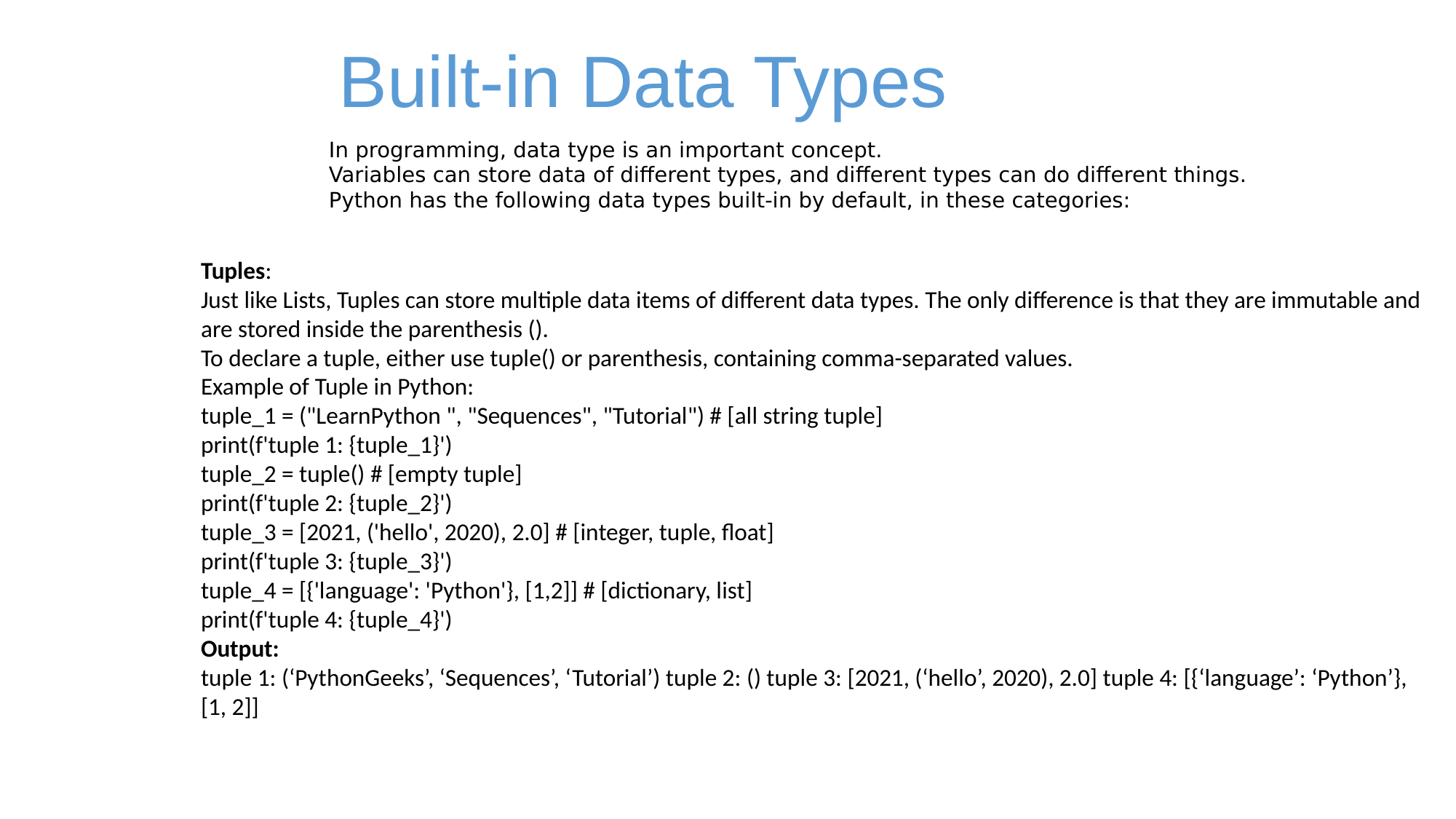

Built-in Data Types
In programming, data type is an important concept.
Variables can store data of different types, and different types can do different things.
Python has the following data types built-in by default, in these categories:

Tuples:
Just like Lists, Tuples can store multiple data items of different data types. The only difference is that they are immutable and are stored inside the parenthesis ().
To declare a tuple, either use tuple() or parenthesis, containing comma-separated values.
Example of Tuple in Python:
tuple_1 = ("LearnPython ", "Sequences", "Tutorial") # [all string tuple]
print(f'tuple 1: {tuple_1}')
tuple_2 = tuple() # [empty tuple]
print(f'tuple 2: {tuple_2}')
tuple_3 = [2021, ('hello', 2020), 2.0] # [integer, tuple, float]
print(f'tuple 3: {tuple_3}')
tuple_4 = [{'language': 'Python'}, [1,2]] # [dictionary, list]
print(f'tuple 4: {tuple_4}')
Output:
tuple 1: (‘PythonGeeks’, ‘Sequences’, ‘Tutorial’) tuple 2: () tuple 3: [2021, (‘hello’, 2020), 2.0] tuple 4: [{‘language’: ‘Python’}, [1, 2]]